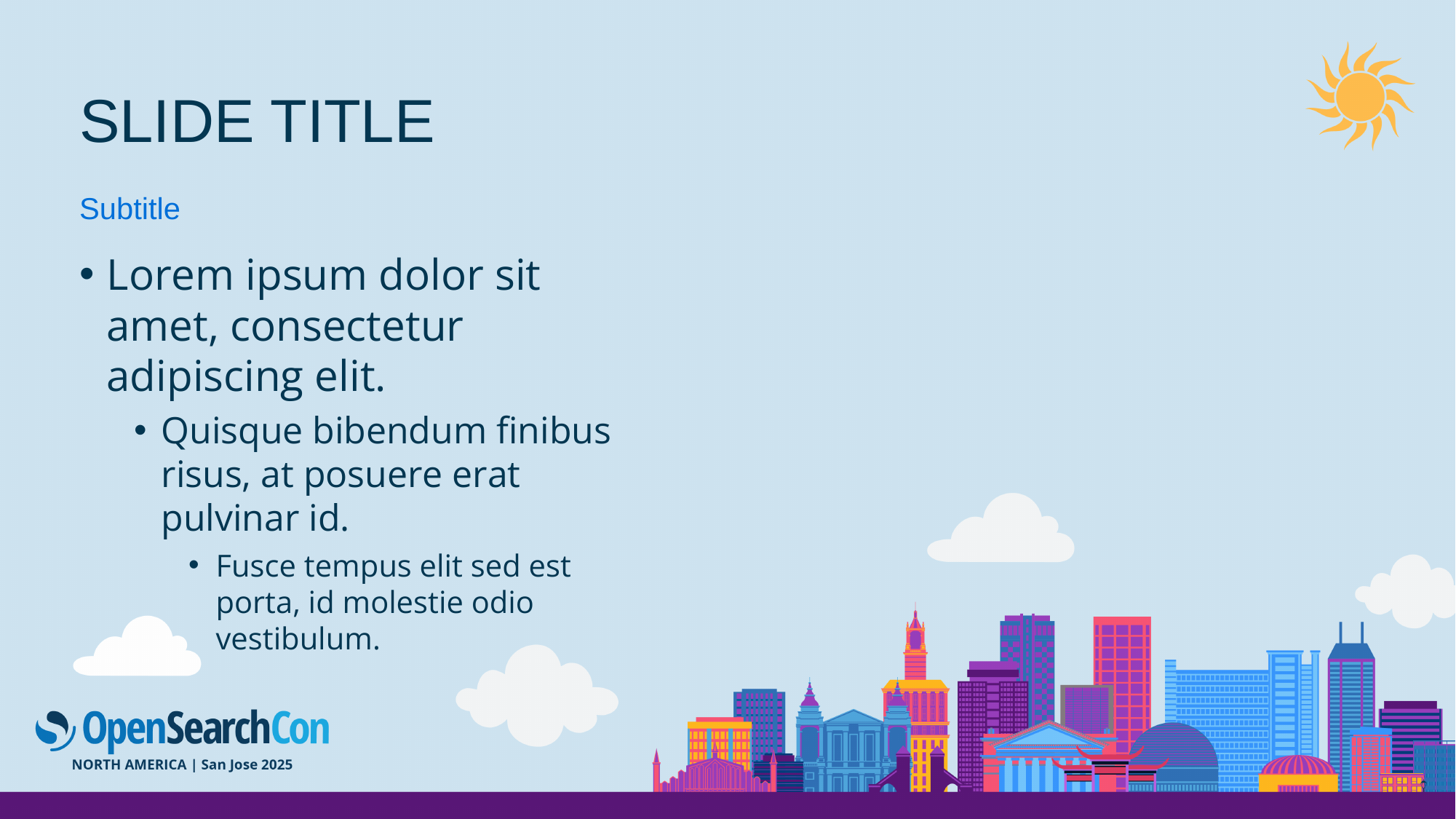

# Slide Title
Subtitle
Lorem ipsum dolor sit amet, consectetur adipiscing elit.
Quisque bibendum finibus risus, at posuere erat pulvinar id.
Fusce tempus elit sed est porta, id molestie odio vestibulum.